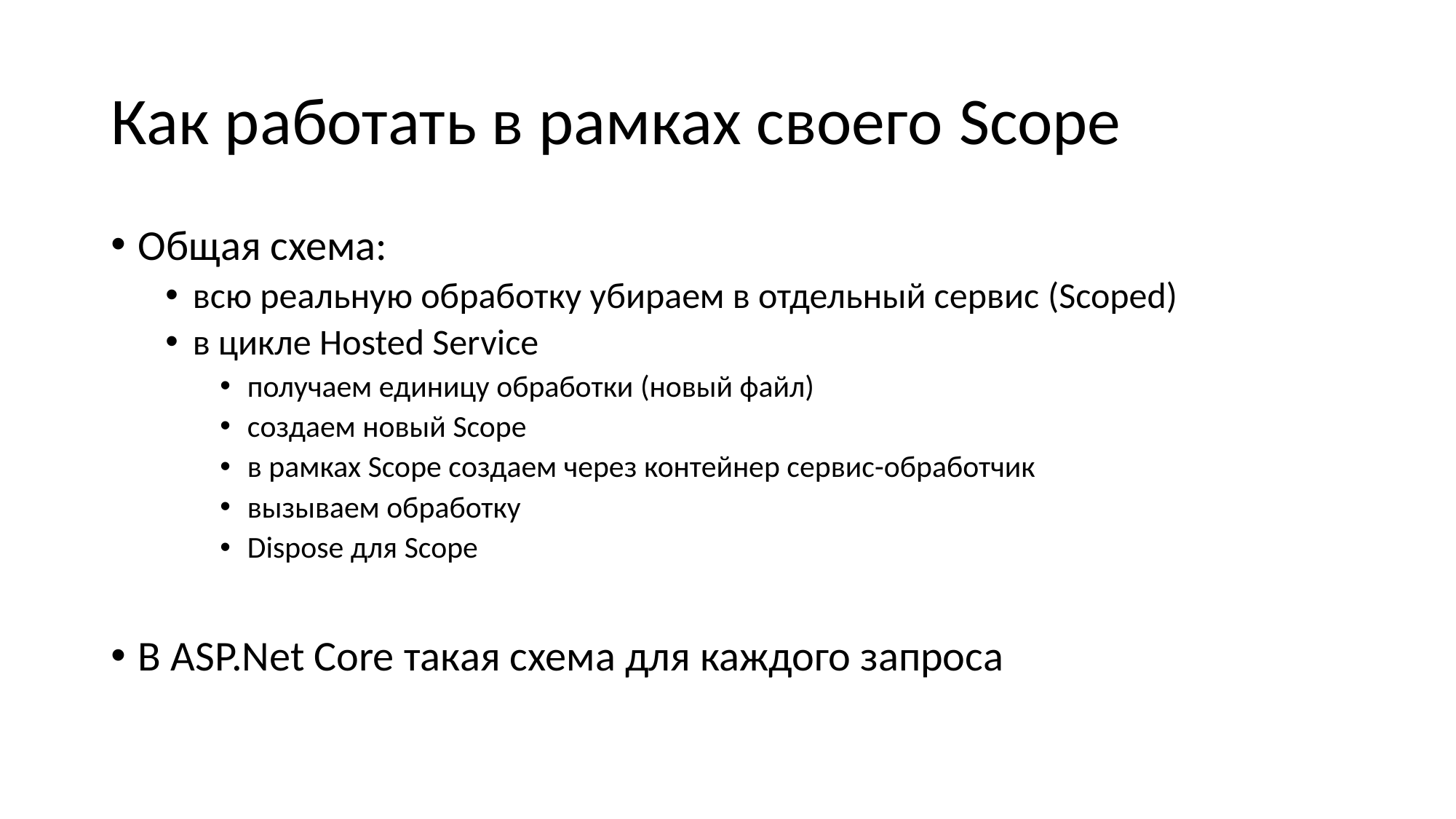

# Как работать в рамках своего Scope
Общая схема:
всю реальную обработку убираем в отдельный сервис (Scoped)
в цикле Hosted Service
получаем единицу обработки (новый файл)
создаем новый Scope
в рамках Scope создаем через контейнер сервис-обработчик
вызываем обработку
Dispose для Scope

В ASP.Net Core такая схема для каждого запроса